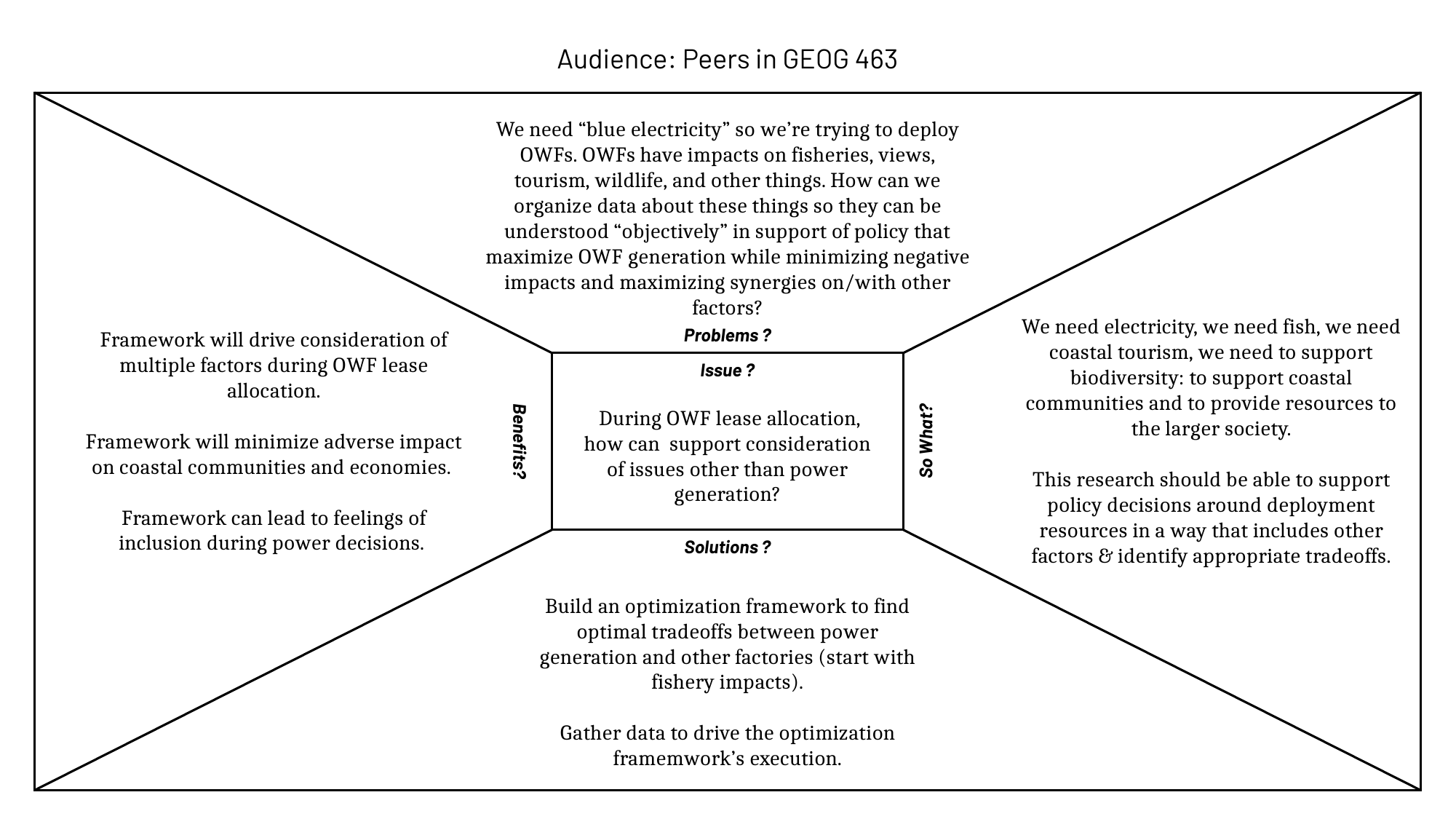

Audience: Peers in GEOG 463

We need “blue electricity” so we’re trying to deploy OWFs. OWFs have impacts on fisheries, views, tourism, wildlife, and other things. How can we organize data about these things so they can be understood “objectively” in support of policy that maximize OWF generation while minimizing negative impacts and maximizing synergies on/with other factors?
We need electricity, we need fish, we need coastal tourism, we need to support biodiversity: to support coastal communities and to provide resources to the larger society.

This research should be able to support policy decisions around deployment resources in a way that includes other factors & identify appropriate tradeoffs.
Problems ?
Framework will drive consideration of multiple factors during OWF lease allocation.

Framework will minimize adverse impact on coastal communities and economies.

Framework can lead to feelings of inclusion during power decisions.

Issue ?
 During OWF lease allocation, how can  support consideration of issues other than power generation?
Benefits?
So What?
Solutions ?
Build an optimization framework to find optimal tradeoffs between power generation and other factories (start with fishery impacts).

Gather data to drive the optimization framemwork’s execution.